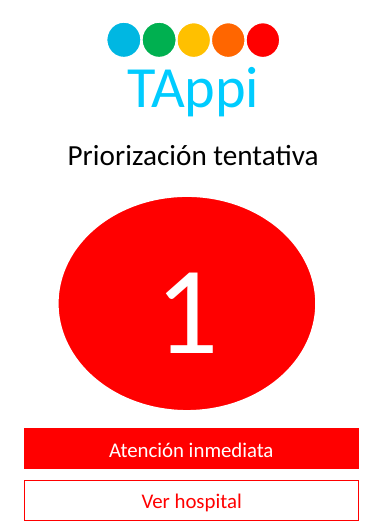

TAppi
Priorización tentativa
1
Atención inmediata
Ver hospital